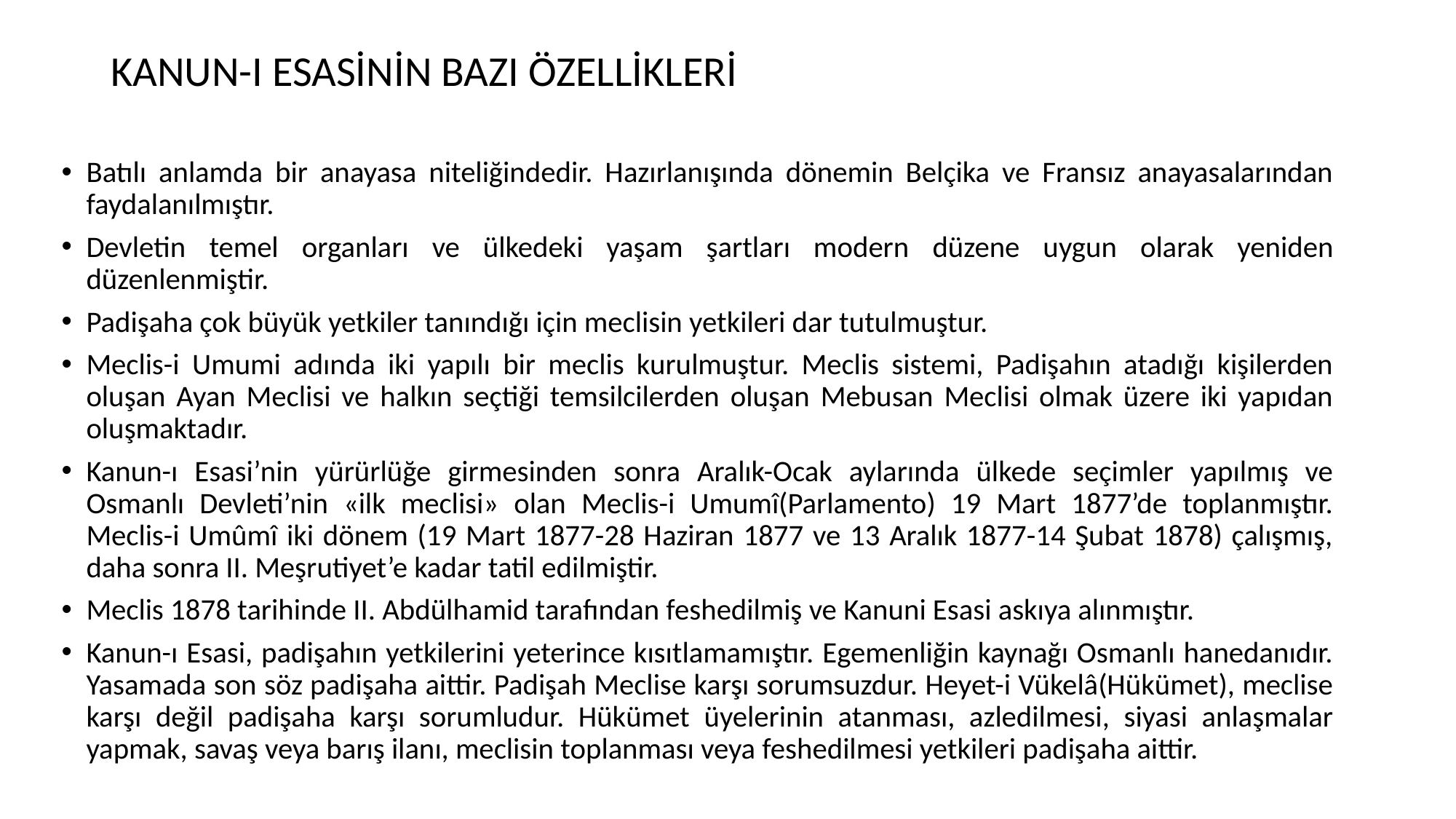

# KANUN-I ESASİNİN BAZI ÖZELLİKLERİ
Batılı anlamda bir anayasa niteliğindedir. Hazırlanışında dönemin Belçika ve Fransız anayasalarından faydalanılmıştır.
Devletin temel organları ve ülkedeki yaşam şartları modern düzene uygun olarak yeniden düzenlenmiştir.
Padişaha çok büyük yetkiler tanındığı için meclisin yetkileri dar tutulmuştur.
Meclis-i Umumi adında iki yapılı bir meclis kurulmuştur. Meclis sistemi, Padişahın atadığı kişilerden oluşan Ayan Meclisi ve halkın seçtiği temsilcilerden oluşan Mebusan Meclisi olmak üzere iki yapıdan oluşmaktadır.
Kanun-ı Esasi’nin yürürlüğe girmesinden sonra Aralık-Ocak aylarında ülkede seçimler yapılmış ve Osmanlı Devleti’nin «ilk meclisi» olan Meclis-i Umumî(Parlamento) 19 Mart 1877’de toplanmıştır. Meclis-i Umûmî iki dönem (19 Mart 1877-28 Haziran 1877 ve 13 Aralık 1877-14 Şubat 1878) çalışmış, daha sonra II. Meşrutiyet’e kadar tatil edilmiştir.
Meclis 1878 tarihinde II. Abdülhamid tarafından feshedilmiş ve Kanuni Esasi askıya alınmıştır.
Kanun-ı Esasi, padişahın yetkilerini yeterince kısıtlamamıştır. Egemenliğin kaynağı Osmanlı hanedanıdır. Yasamada son söz padişaha aittir. Padişah Meclise karşı sorumsuzdur. Heyet-i Vükelâ(Hükümet), meclise karşı değil padişaha karşı sorumludur. Hükümet üyelerinin atanması, azledilmesi, siyasi anlaşmalar yapmak, savaş veya barış ilanı, meclisin toplanması veya feshedilmesi yetkileri padişaha aittir.